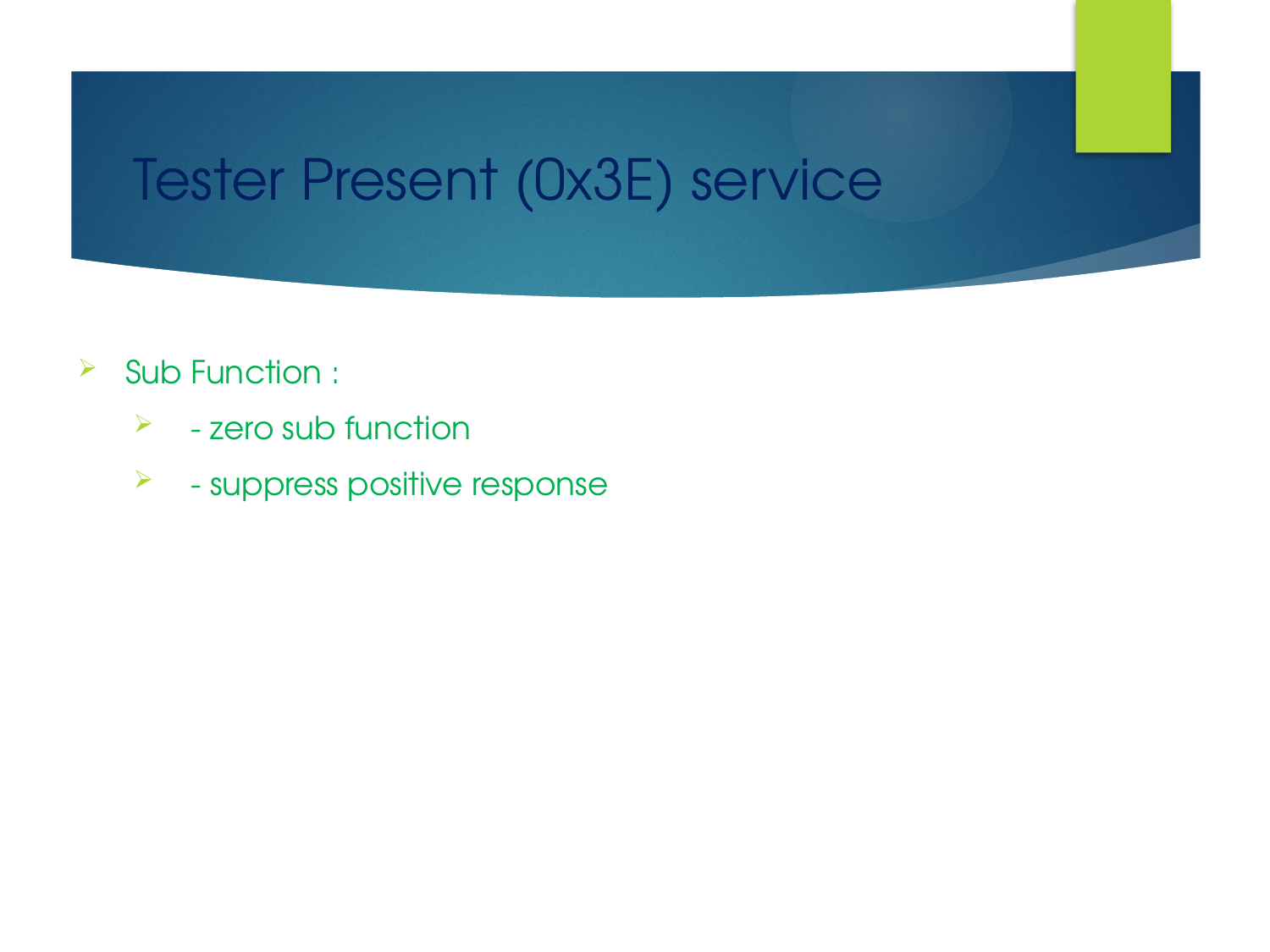

# Tester Present (0x3E) service
Sub Function :
  - zero sub function
  - suppress positive response